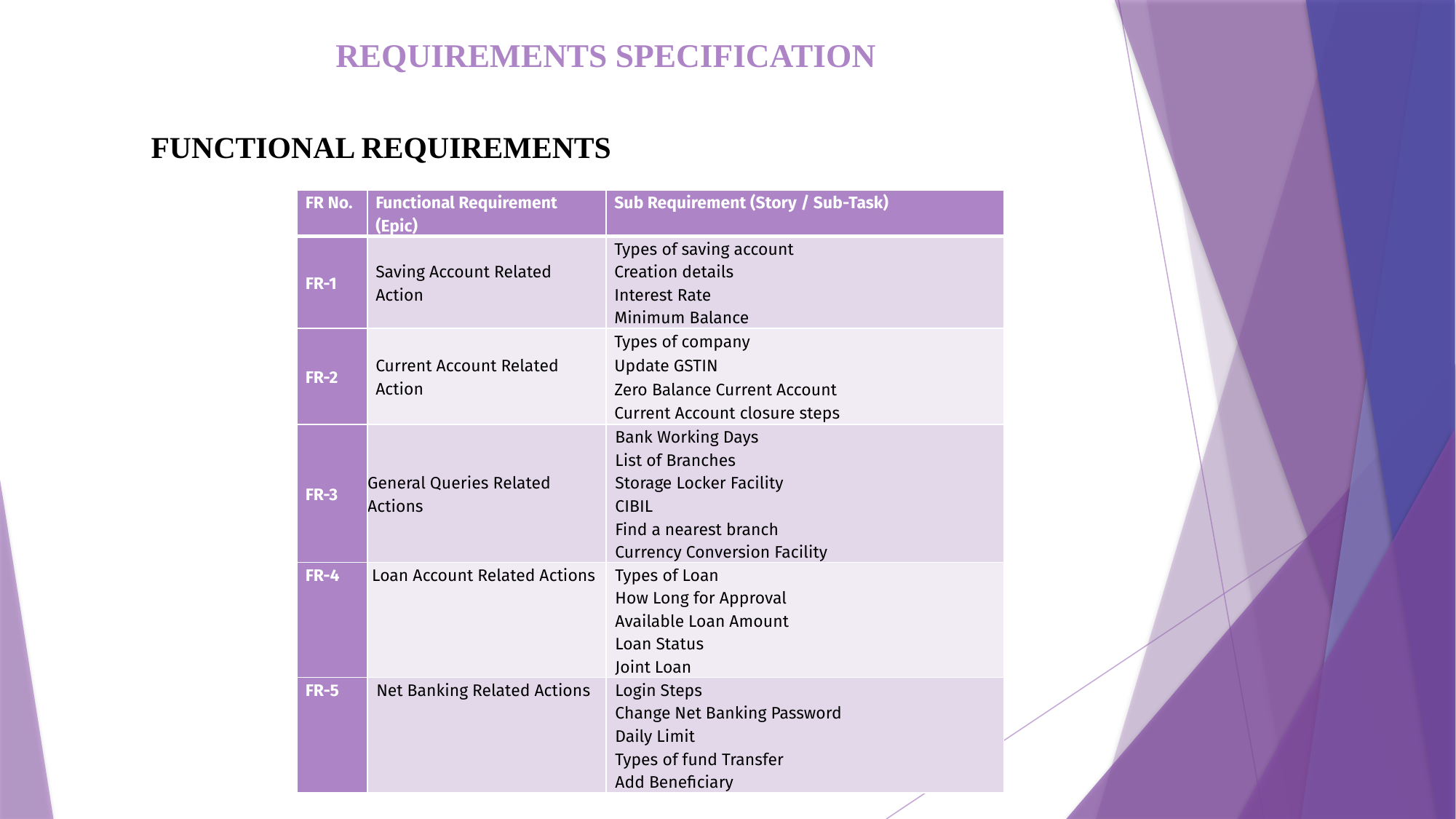

# REQUIREMENTS SPECIFICATION
FUNCTIONAL REQUIREMENTS

| FR No. | Functional Requirement (Epic) | Sub Requirement (Story / Sub-Task) |
| --- | --- | --- |
| FR-1 | Saving Account Related Action | Types of saving account Creation details Interest Rate Minimum Balance |
| FR-2 | Current Account Related Action | Types of company Update GSTIN Zero Balance Current Account Current Account closure steps |
| FR-3 | General Queries Related Actions | Bank Working Days List of Branches Storage Locker Facility CIBIL Find a nearest branch Currency Conversion Facility |
| FR-4 | Loan Account Related Actions | Types of Loan How Long for Approval Available Loan Amount Loan Status Joint Loan |
| FR-5 | Net Banking Related Actions | Login Steps Change Net Banking Password Daily Limit Types of fund Transfer Add Beneficiary |